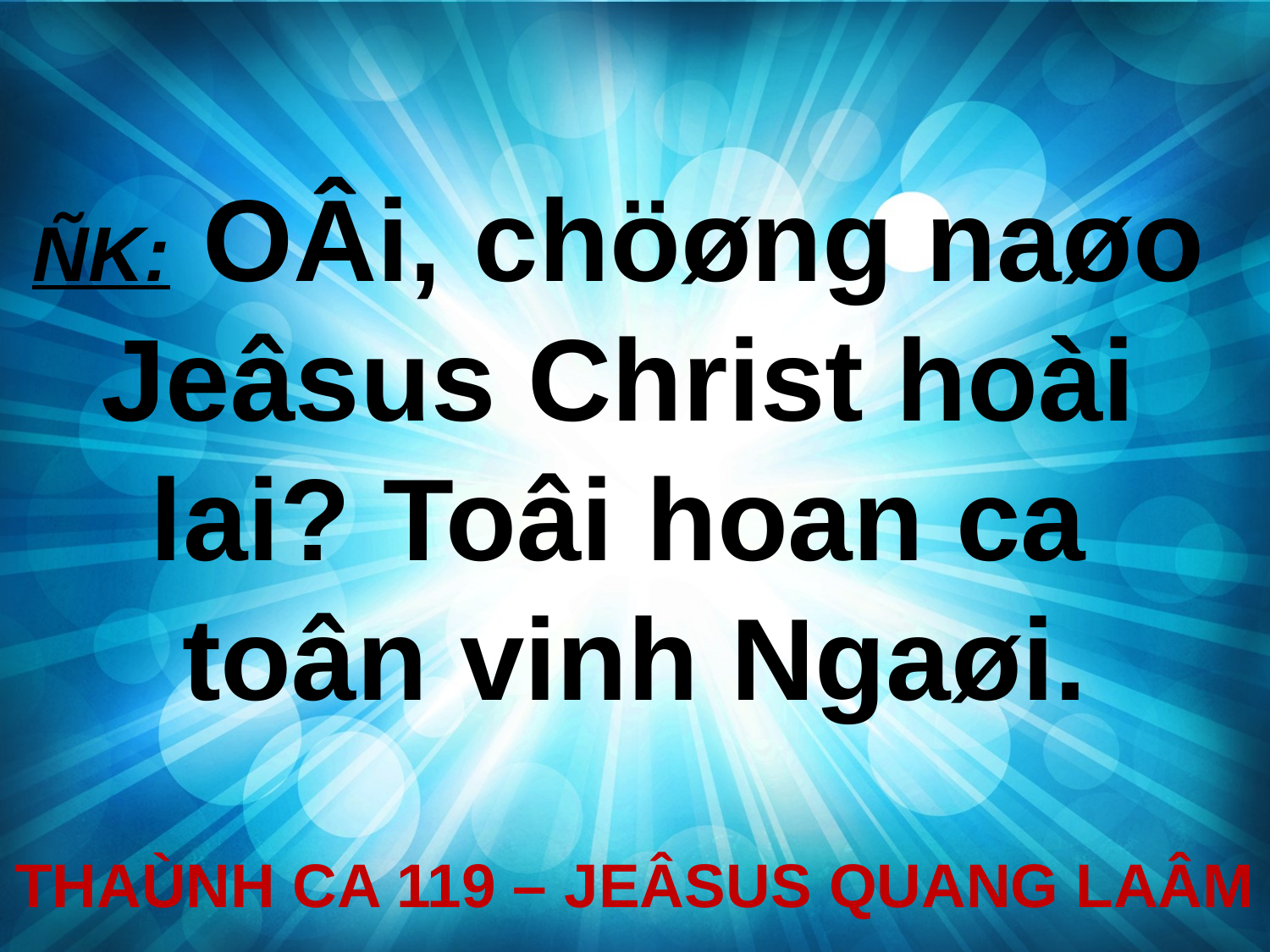

ÑK: OÂi, chöøng naøo
Jeâsus Christ hoài
lai? Toâi hoan ca
toân vinh Ngaøi.
THAÙNH CA 119 – JEÂSUS QUANG LAÂM